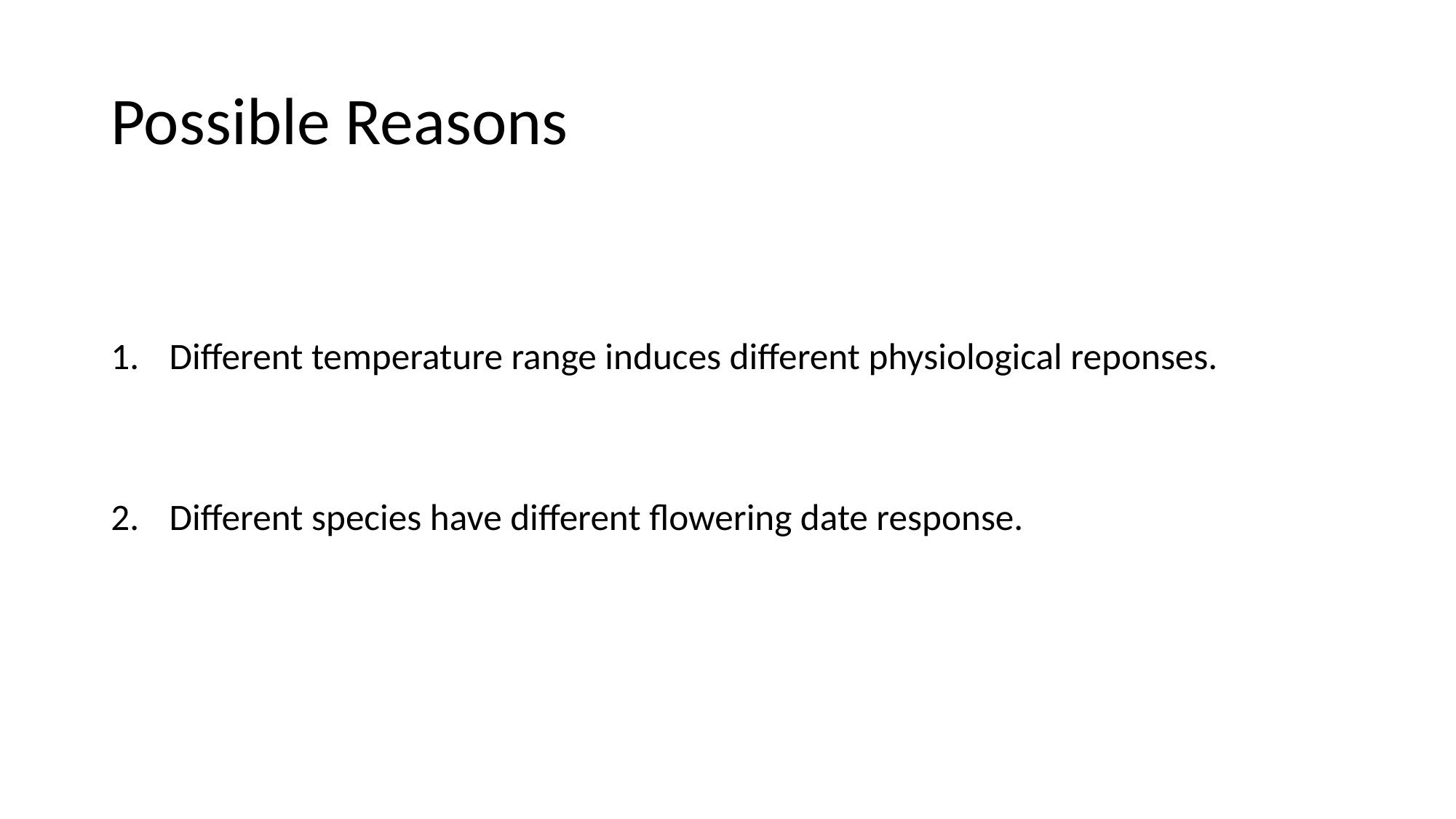

# Possible Reasons
Different temperature range induces different physiological reponses.

Different species have different flowering date response.